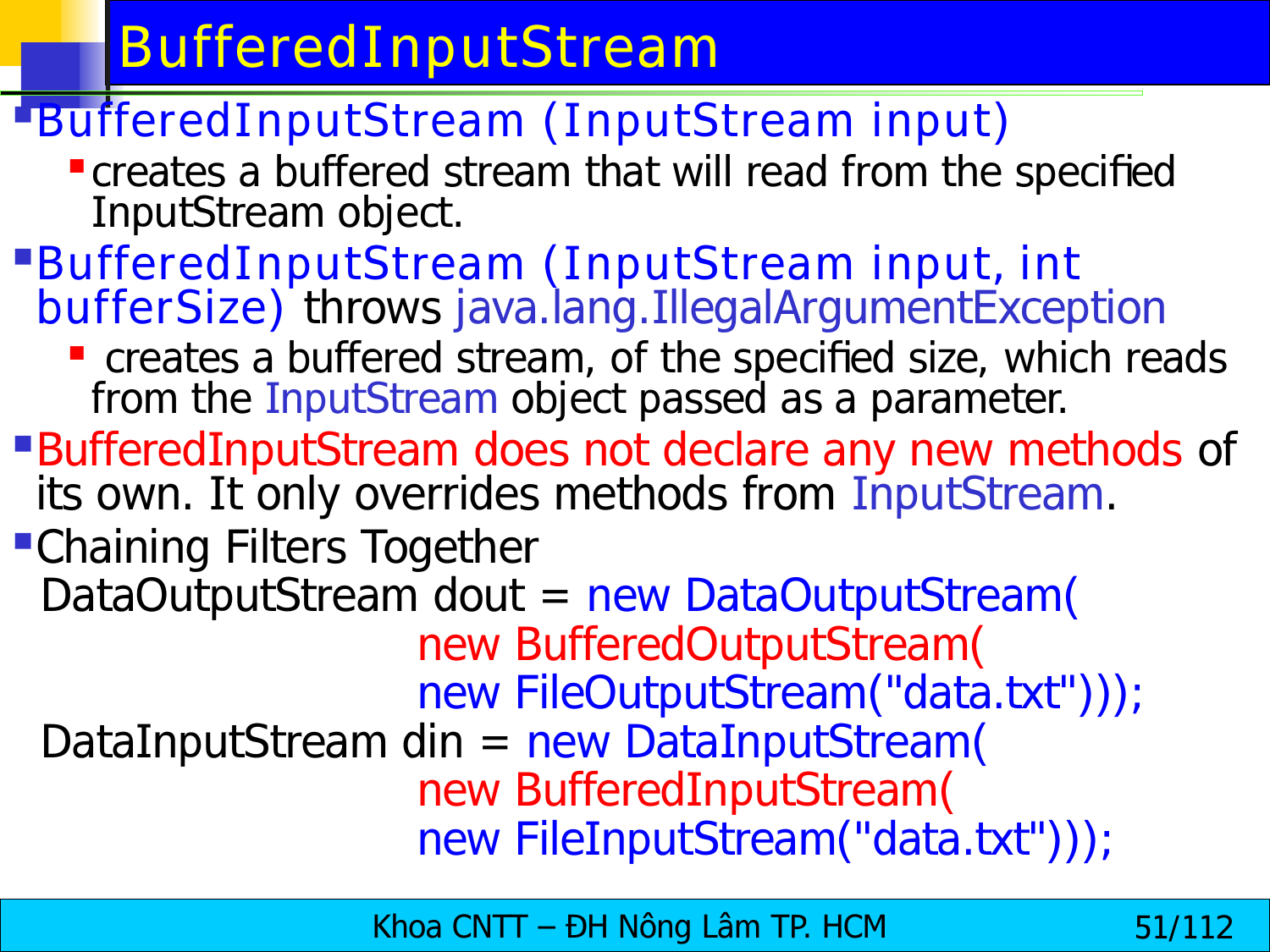

# BufferedInputStream
BufferedInputStream (InputStream input)
creates a buffered stream that will read from the specified InputStream object.
BufferedInputStream (InputStream input, int bufferSize) throws java.lang.IllegalArgumentException
 creates a buffered stream, of the specified size, which reads from the InputStream object passed as a parameter.
BufferedInputStream does not declare any new methods of its own. It only overrides methods from InputStream.
Chaining Filters Together
  DataOutputStream dout = new DataOutputStream(
				new BufferedOutputStream(
				new FileOutputStream("data.txt")));
  DataInputStream din = new DataInputStream(
				new BufferedInputStream(
				new FileInputStream("data.txt")));